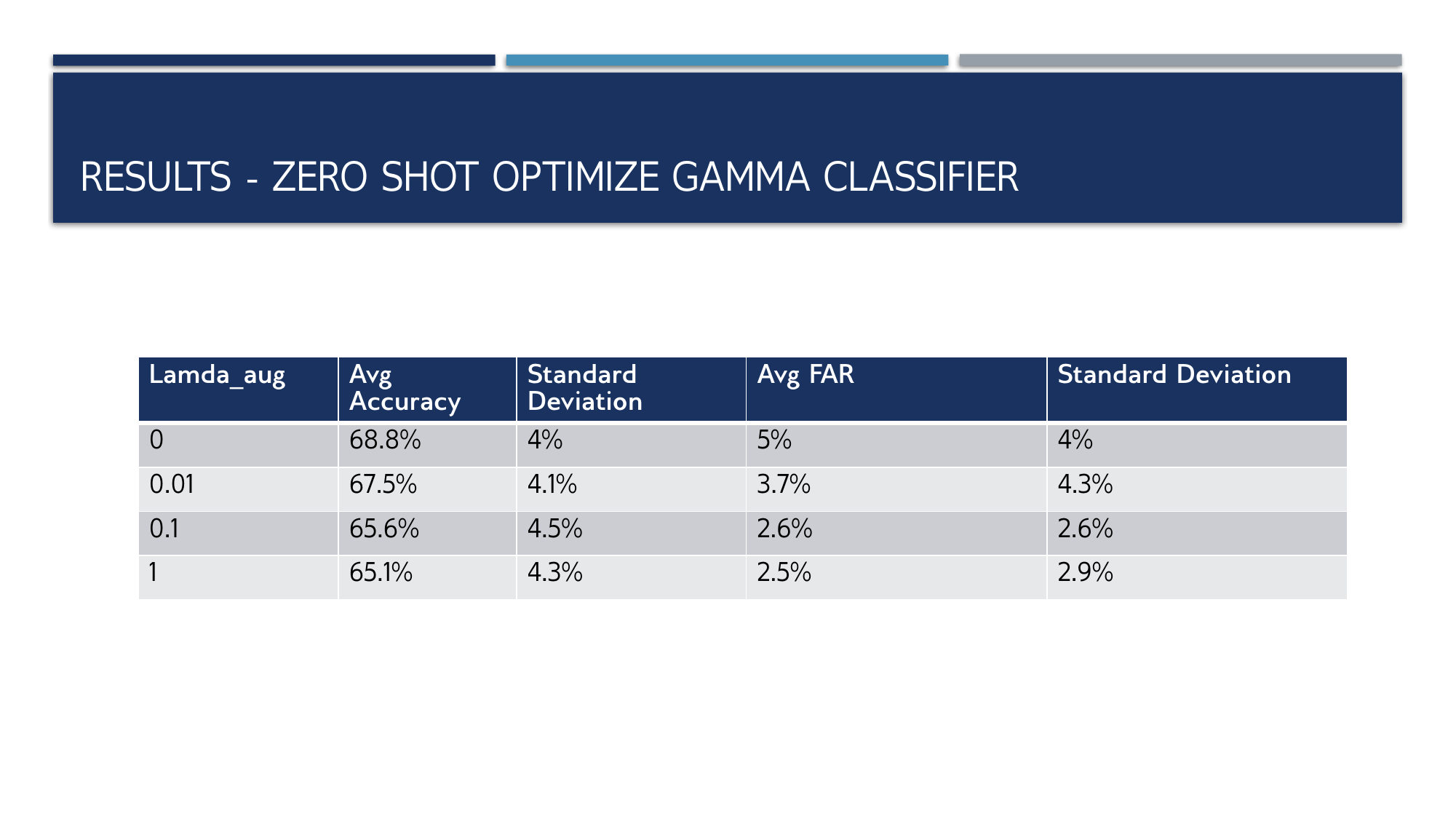

# Results - Zero shot optimize gamma classifier
| Lamda\_aug | Avg Accuracy | Standard Deviation | Avg FAR | Standard Deviation |
| --- | --- | --- | --- | --- |
| 0 | 68.8% | 4% | 5% | 4% |
| 0.01 | 67.5% | 4.1% | 3.7% | 4.3% |
| 0.1 | 65.6% | 4.5% | 2.6% | 2.6% |
| 1 | 65.1% | 4.3% | 2.5% | 2.9% |